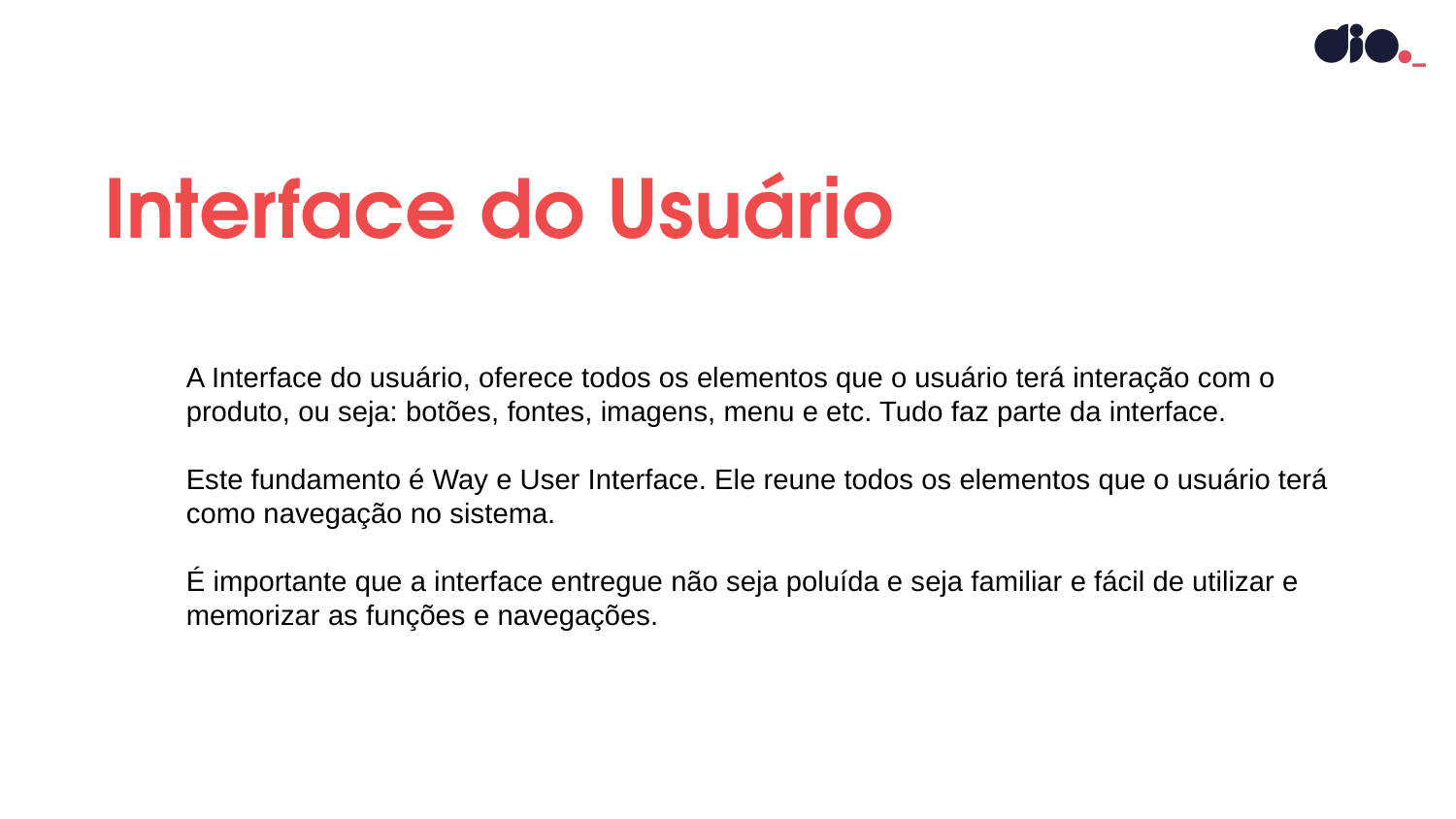

Interface do Usuário
A Interface do usuário, oferece todos os elementos que o usuário terá interação com o produto, ou seja: botões, fontes, imagens, menu e etc. Tudo faz parte da interface.

Este fundamento é Way e User Interface. Ele reune todos os elementos que o usuário terá como navegação no sistema.

É importante que a interface entregue não seja poluída e seja familiar e fácil de utilizar e memorizar as funções e navegações.